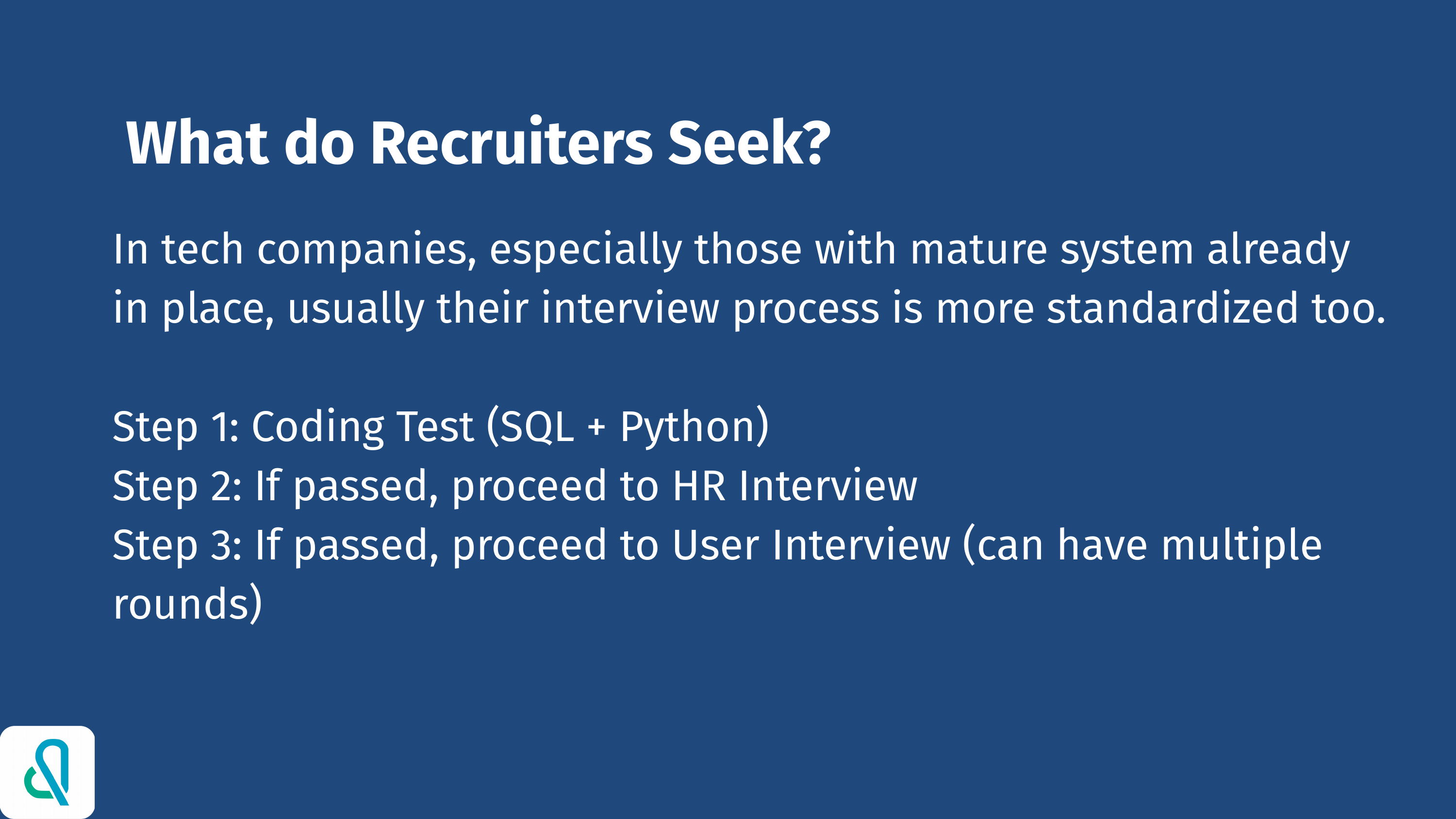

# What do Recruiters Seek?
In tech companies, especially those with mature system already in place, usually their interview process is more standardized too.

Step 1: Coding Test (SQL + Python)
Step 2: If passed, proceed to HR Interview
Step 3: If passed, proceed to User Interview (can have multiple rounds)